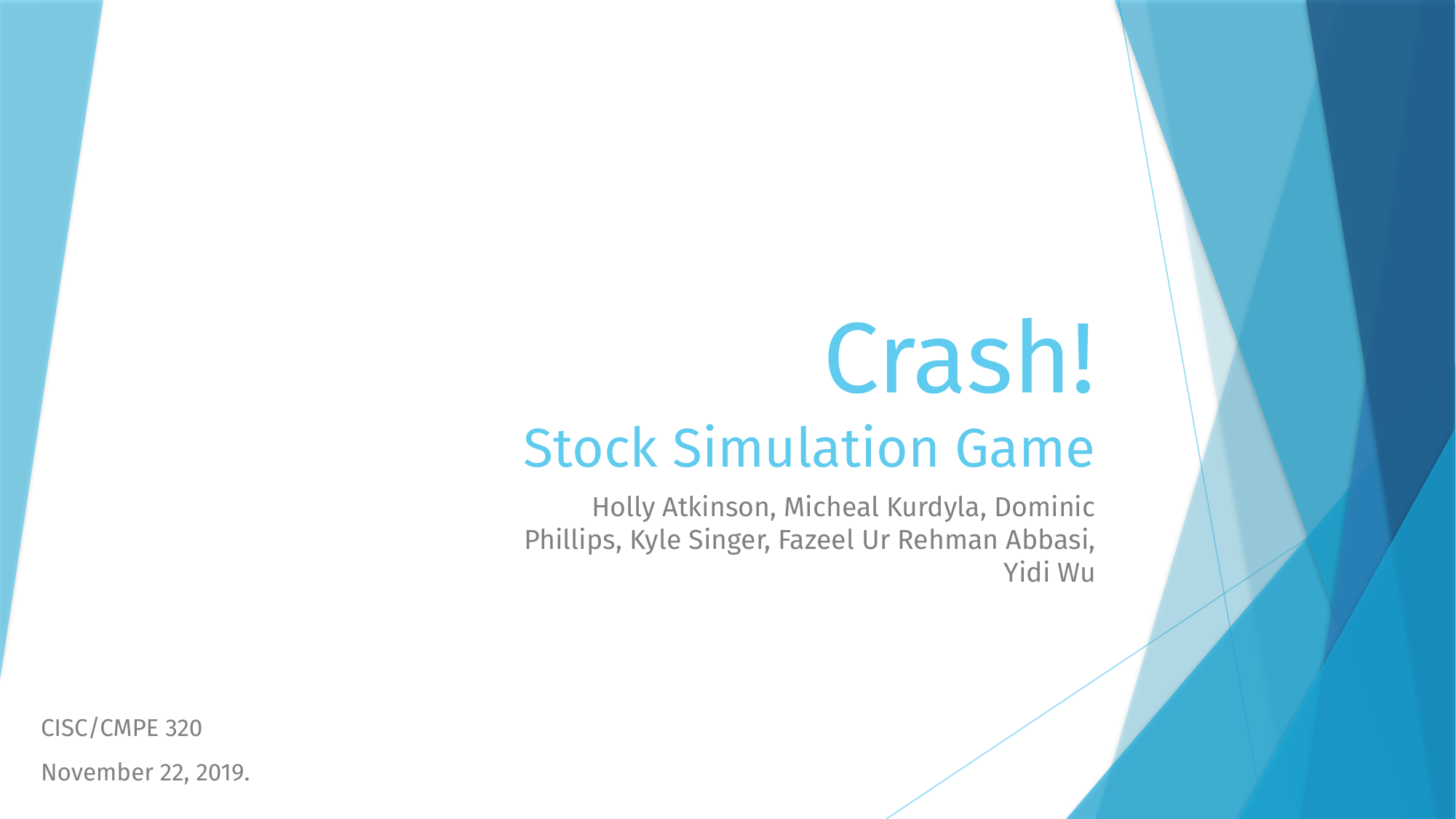

# Crash! Stock Simulation Game
Holly Atkinson, Micheal Kurdyla, Dominic Phillips, Kyle Singer, Fazeel Ur Rehman Abbasi, Yidi Wu
CISC/CMPE 320
November 22, 2019.